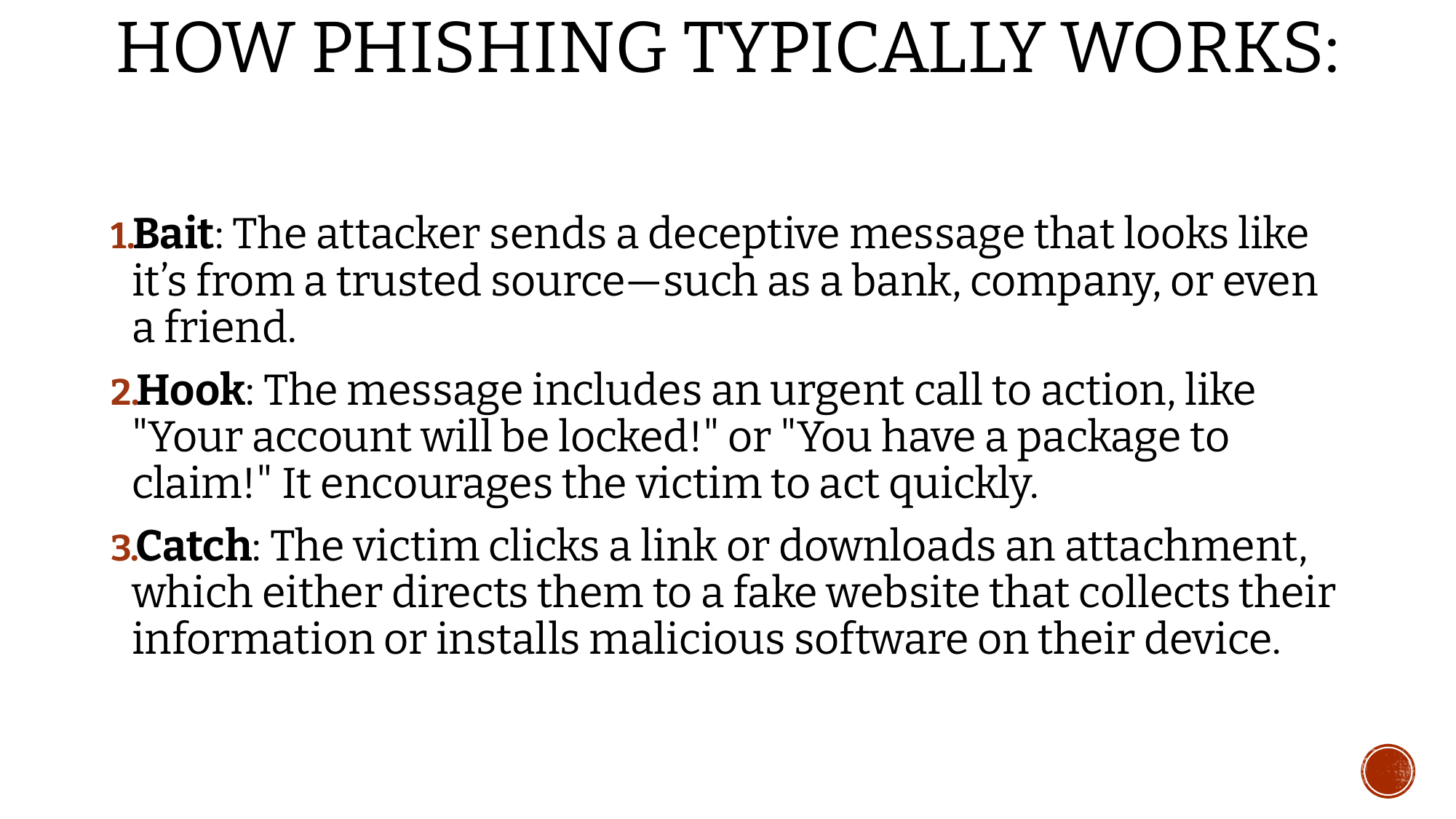

# How phishing typically works:
Bait: The attacker sends a deceptive message that looks like it’s from a trusted source—such as a bank, company, or even a friend.
Hook: The message includes an urgent call to action, like "Your account will be locked!" or "You have a package to claim!" It encourages the victim to act quickly.
Catch: The victim clicks a link or downloads an attachment, which either directs them to a fake website that collects their information or installs malicious software on their device.